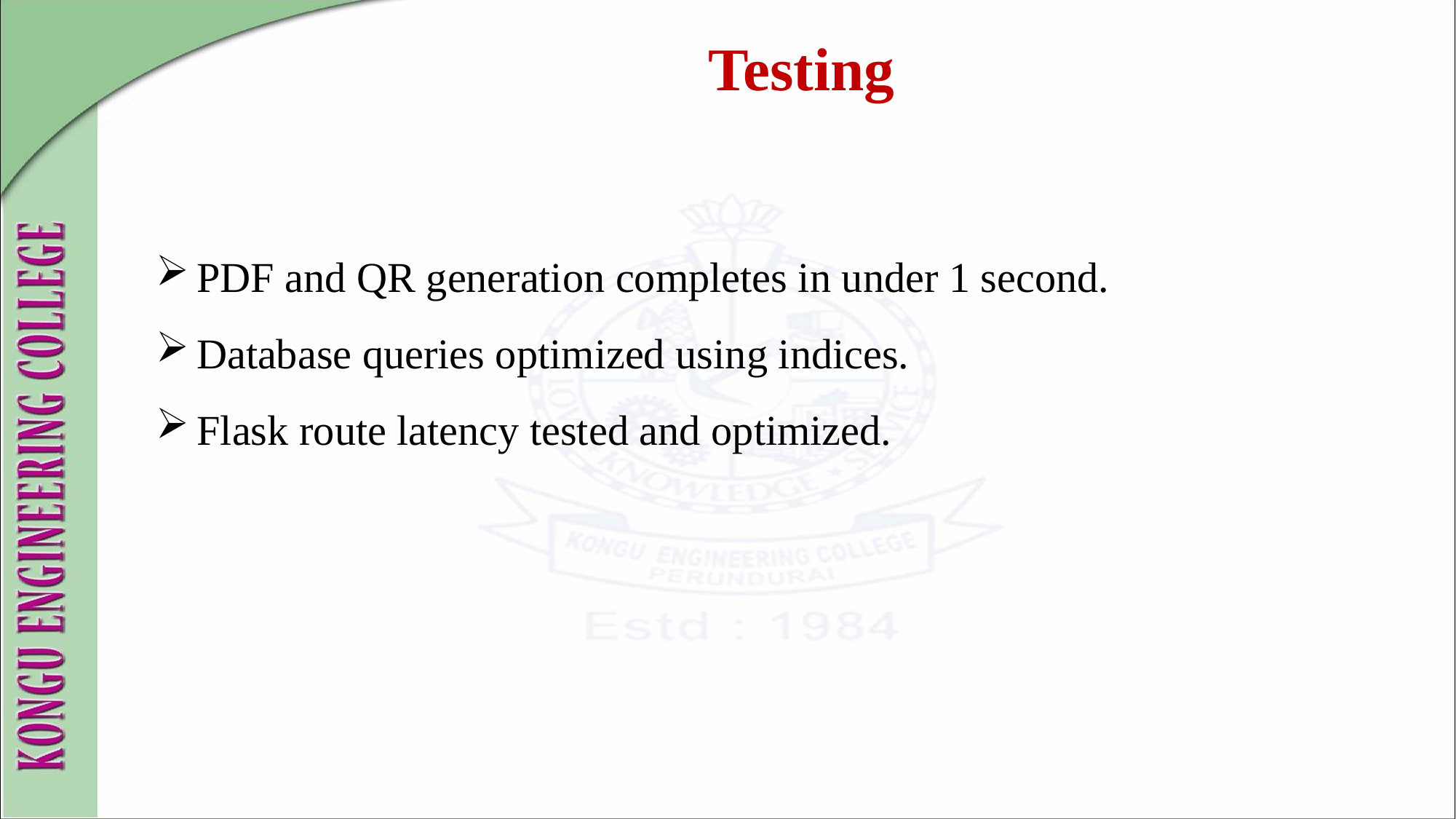

Testing
PDF and QR generation completes in under 1 second.
Database queries optimized using indices.
Flask route latency tested and optimized.